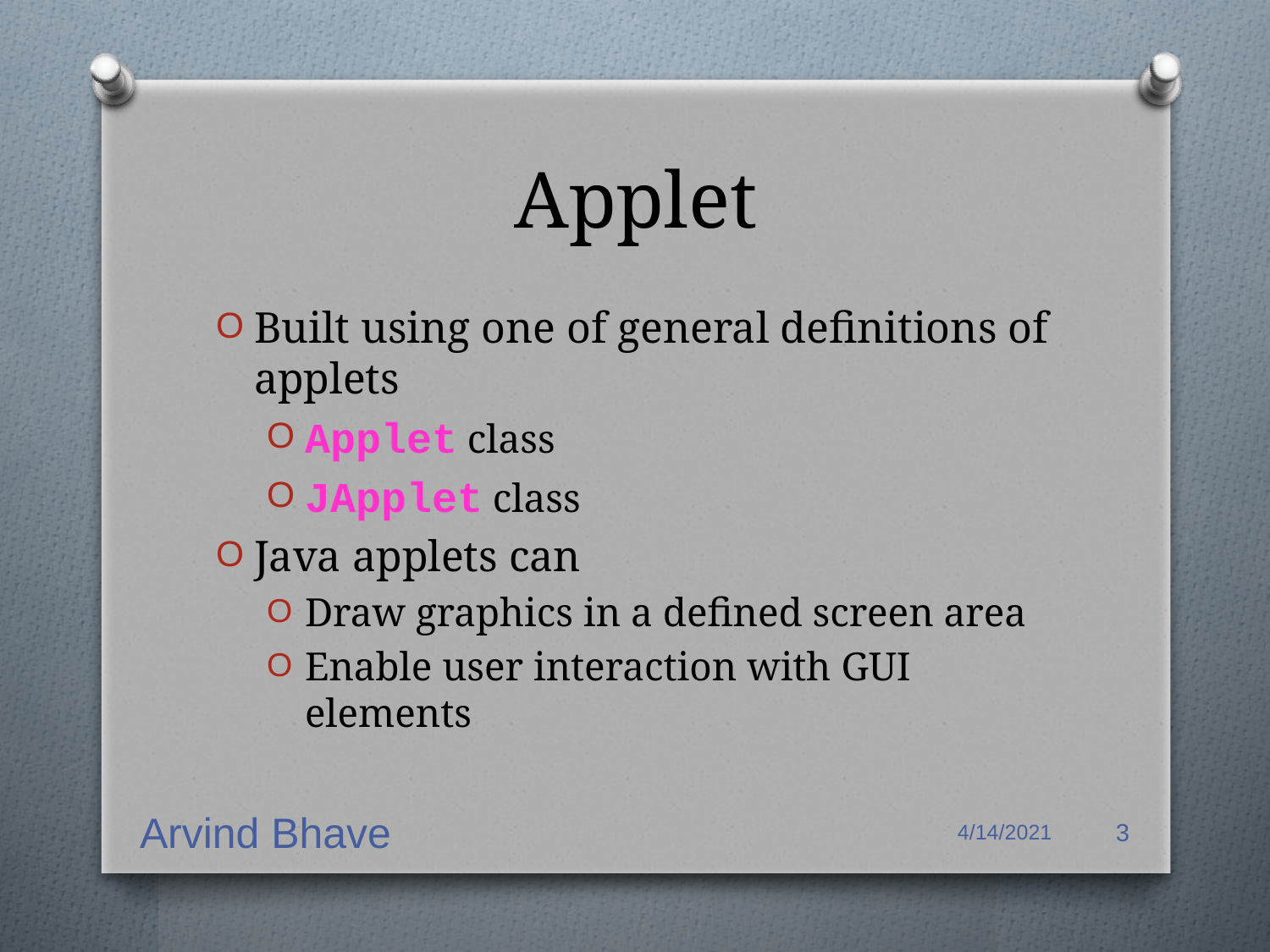

# Applet
Built using one of general definitions of applets
Applet class
JApplet class
Java applets can
Draw graphics in a defined screen area
Enable user interaction with GUI elements

Arvind Bhave
4/14/2021
3